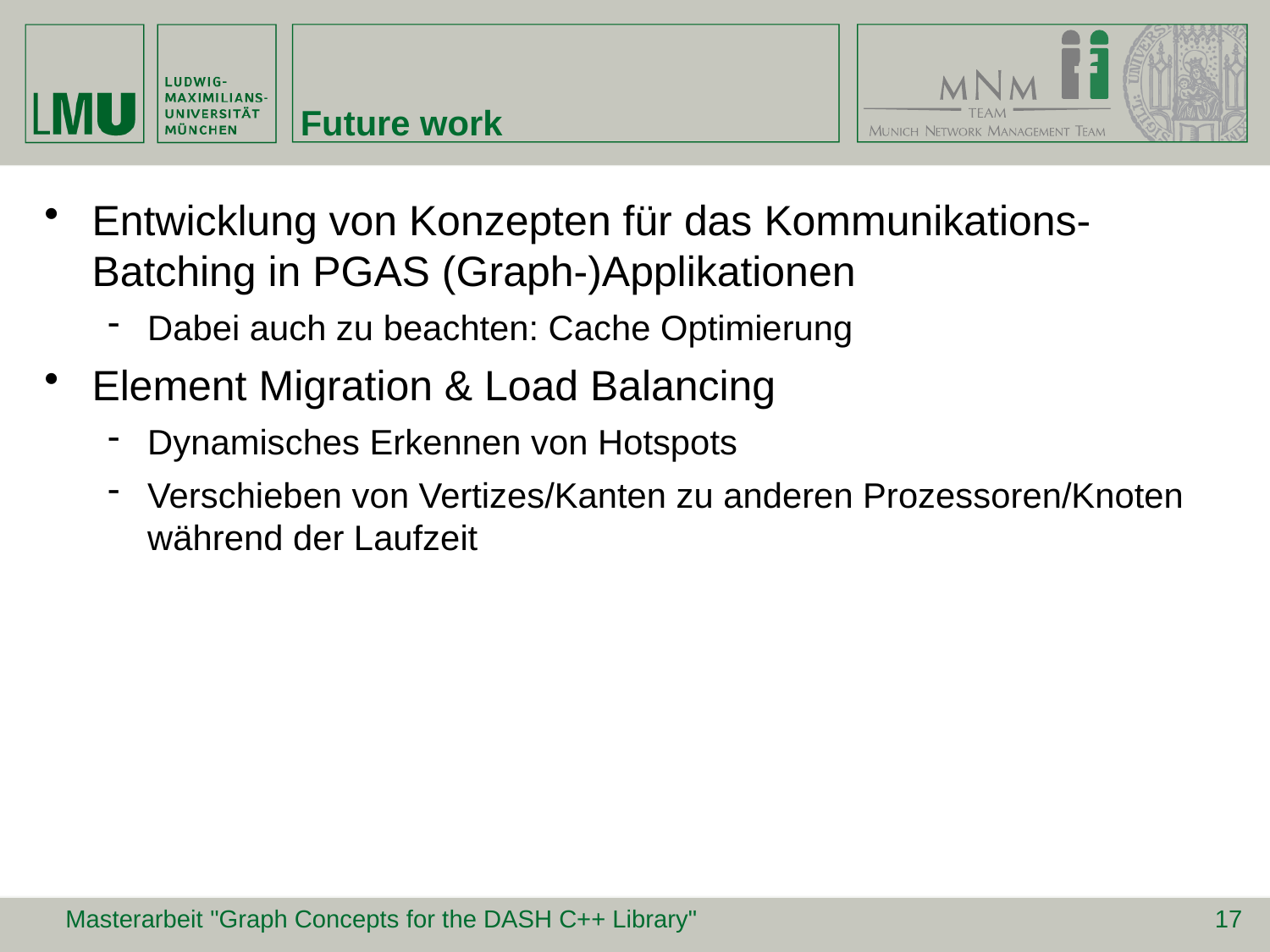

# Future work
Entwicklung von Konzepten für das Kommunikations-Batching in PGAS (Graph-)Applikationen
Dabei auch zu beachten: Cache Optimierung
Element Migration & Load Balancing
Dynamisches Erkennen von Hotspots
Verschieben von Vertizes/Kanten zu anderen Prozessoren/Knoten während der Laufzeit
Masterarbeit "Graph Concepts for the DASH C++ Library"
17